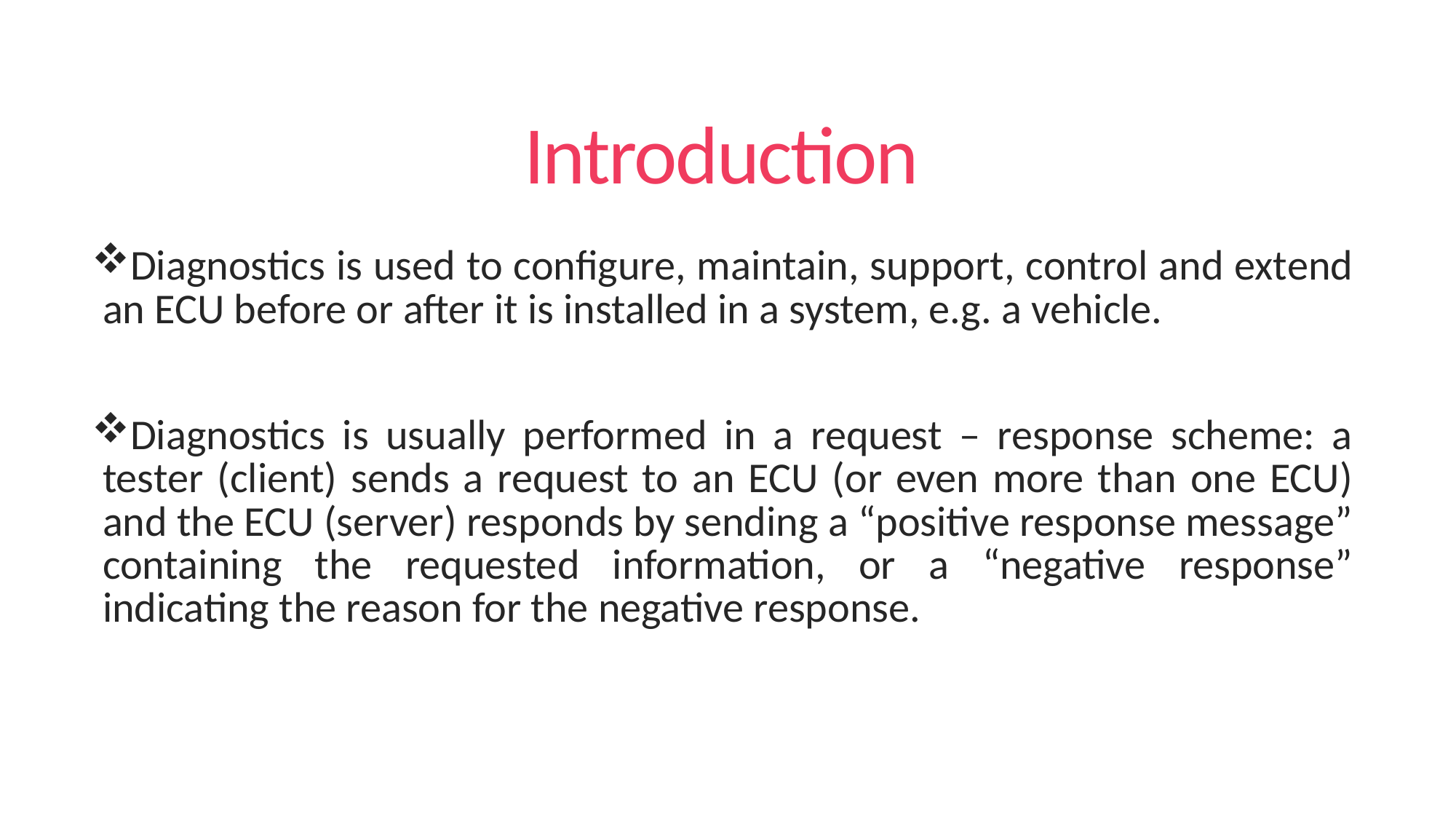

# Introduction
Diagnostics is used to configure, maintain, support, control and extend an ECU before or after it is installed in a system, e.g. a vehicle.

Diagnostics is usually performed in a request – response scheme: a tester (client) sends a request to an ECU (or even more than one ECU) and the ECU (server) responds by sending a “positive response message” containing the requested information, or a “negative response” indicating the reason for the negative response.